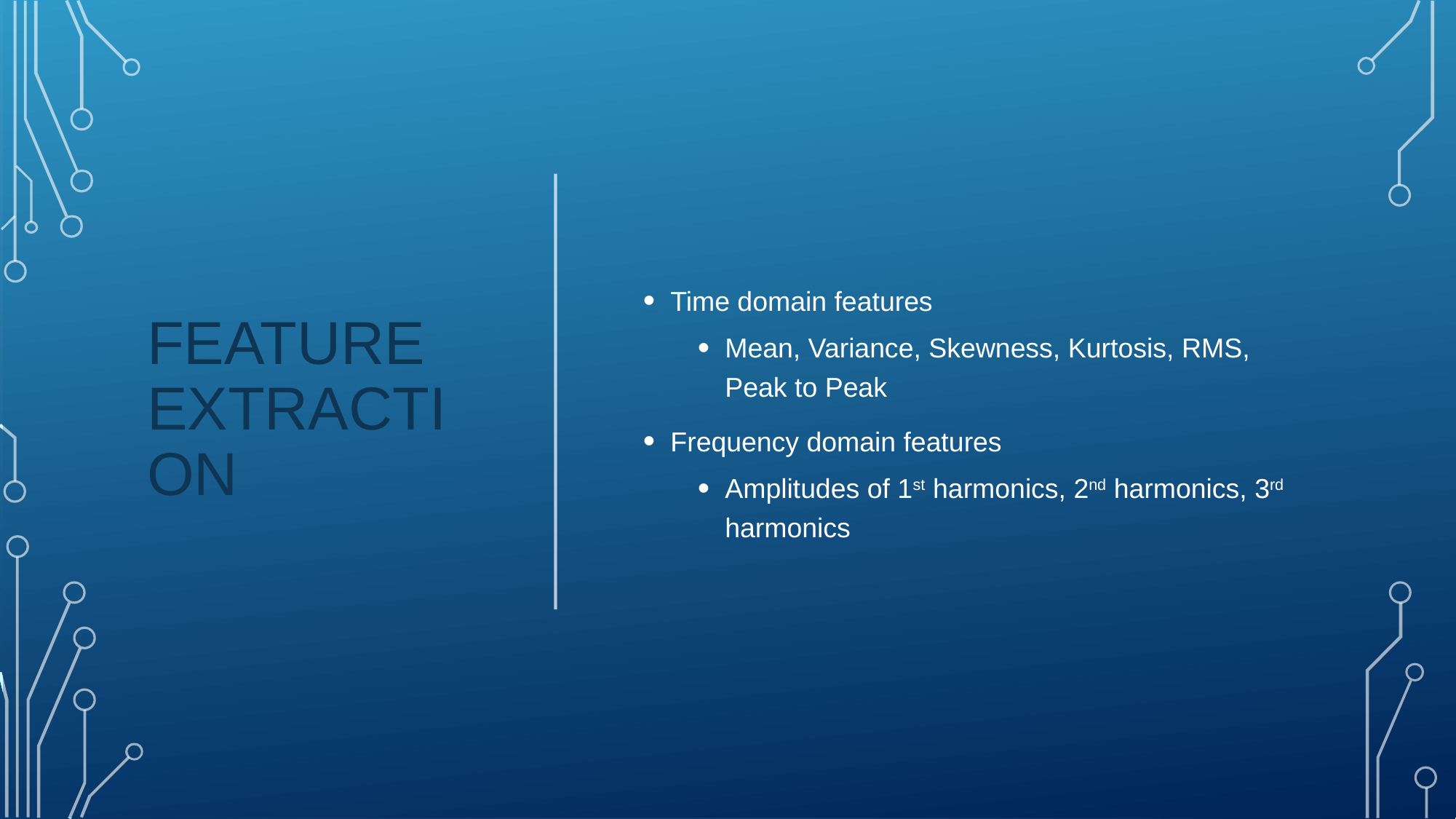

# Feature Extraction
Time domain features
Mean, Variance, Skewness, Kurtosis, RMS, Peak to Peak
Frequency domain features
Amplitudes of 1st harmonics, 2nd harmonics, 3rd harmonics